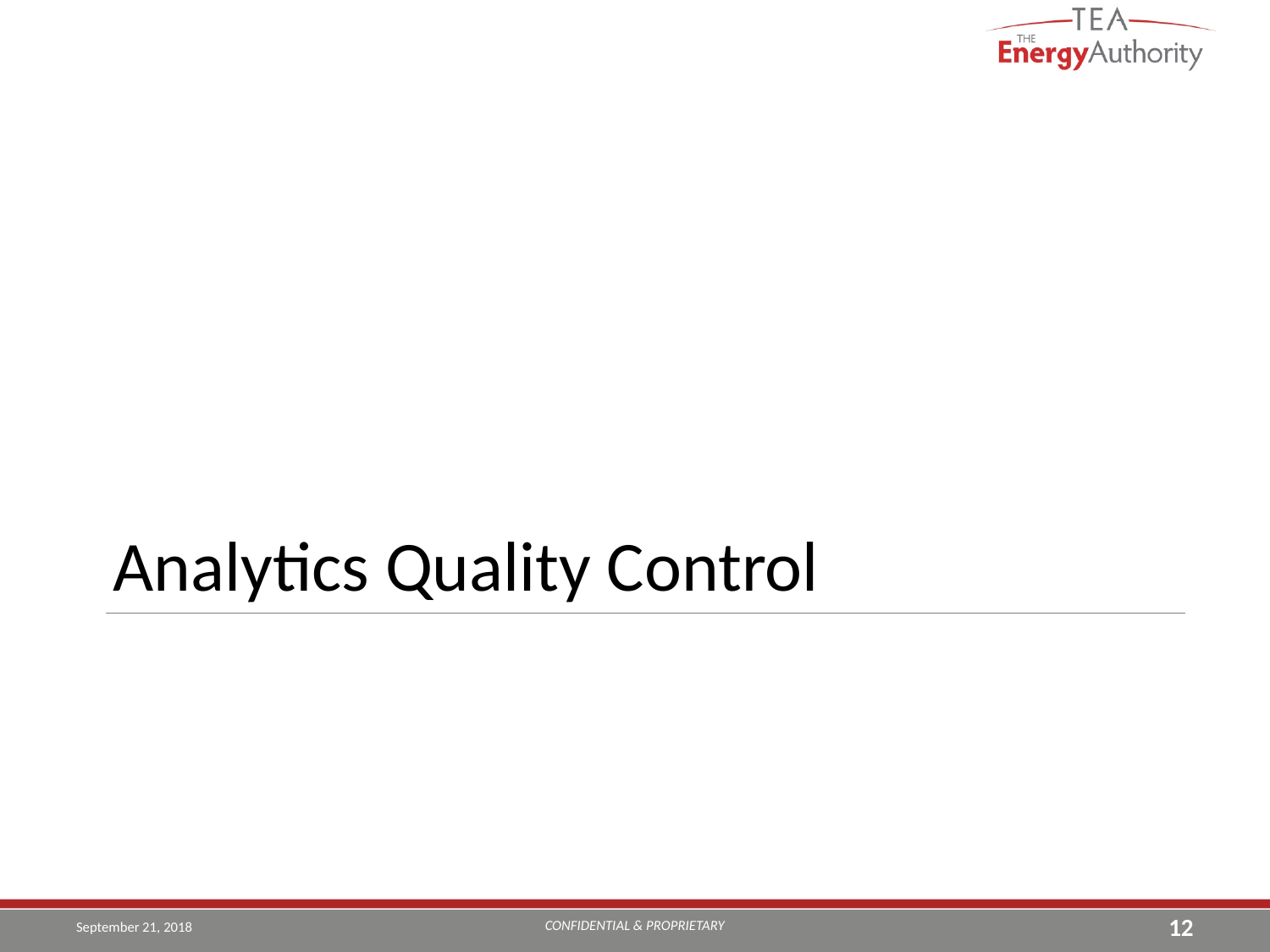

Analytics Quality Control
#
CONFIDENTIAL & PROPRIETARY
September 21, 2018
12